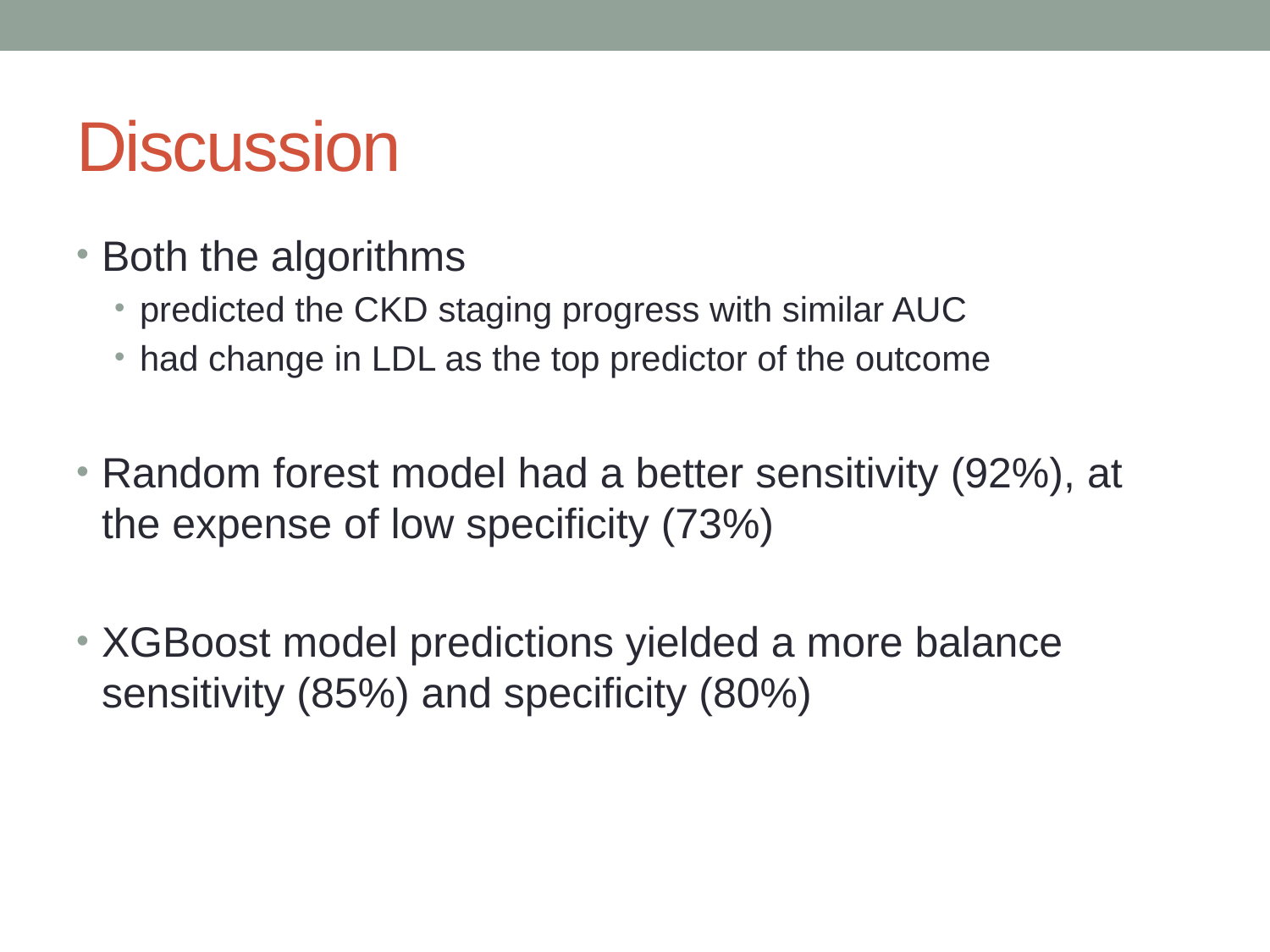

# Discussion
Both the algorithms
predicted the CKD staging progress with similar AUC
had change in LDL as the top predictor of the outcome

Random forest model had a better sensitivity (92%), at the expense of low specificity (73%)

XGBoost model predictions yielded a more balance sensitivity (85%) and specificity (80%)